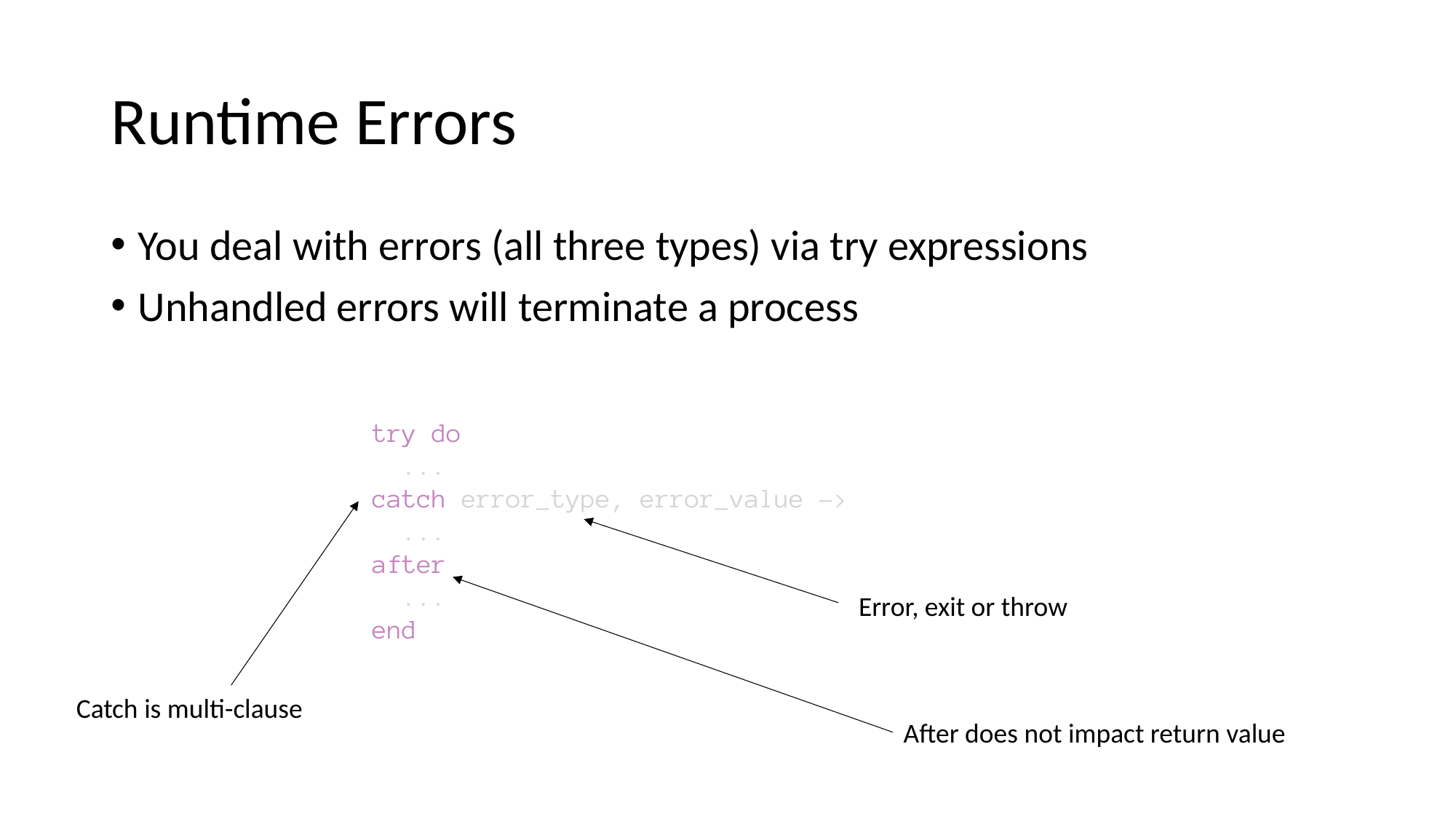

# Runtime Errors
You deal with errors (all three types) via try expressions
Unhandled errors will terminate a process
try do
  ...
catch error_type, error_value ->
  ...
after
  ...
end

Error, exit or throw
Catch is multi-clause
After does not impact return value